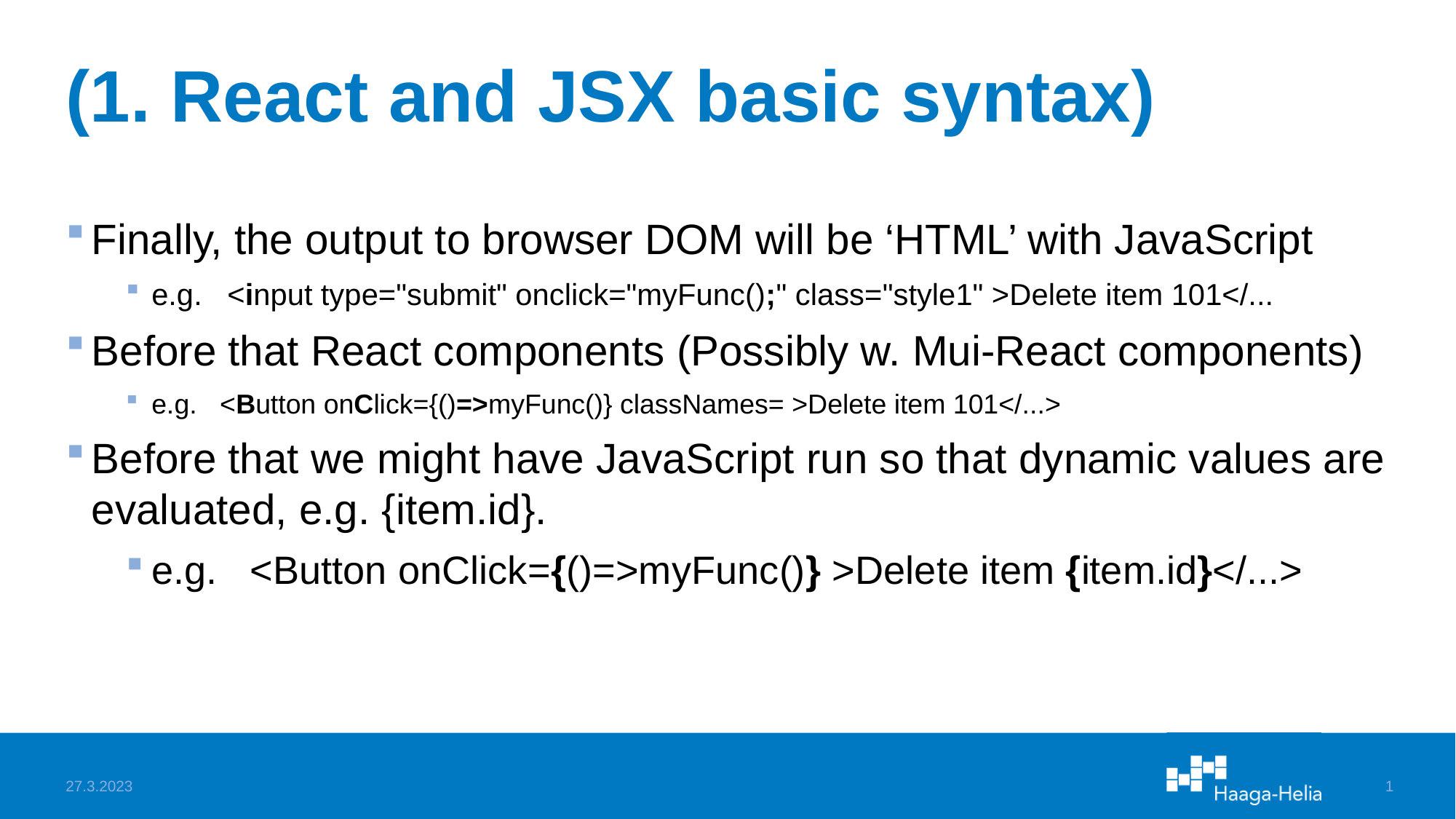

# (1. React and JSX basic syntax)
Finally, the output to browser DOM will be ‘HTML’ with JavaScript
e.g.   <input type="submit" onclick="myFunc();" class="style1" >Delete item 101</...
Before that React components (Possibly w. Mui-React components)
e.g.   <Button onClick={()=>myFunc()} classNames= >Delete item 101</...>
Before that we might have JavaScript run so that dynamic values are evaluated, e.g. {item.id}.
e.g.   <Button onClick={()=>myFunc()} >Delete item {item.id}</...>

27.3.2023

1